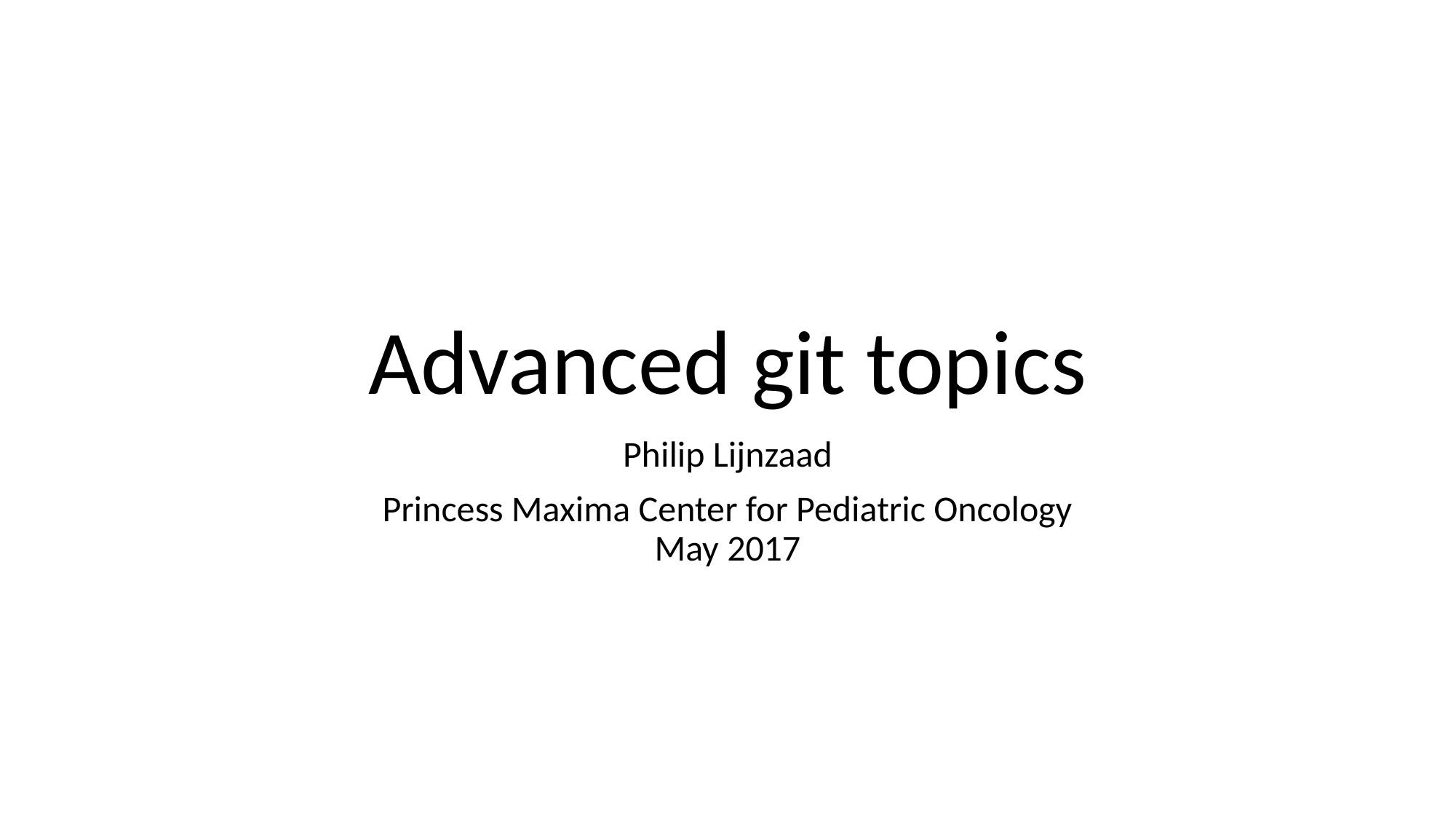

# Advanced git topics
Philip Lijnzaad
Princess Maxima Center for Pediatric Oncology
May 2017